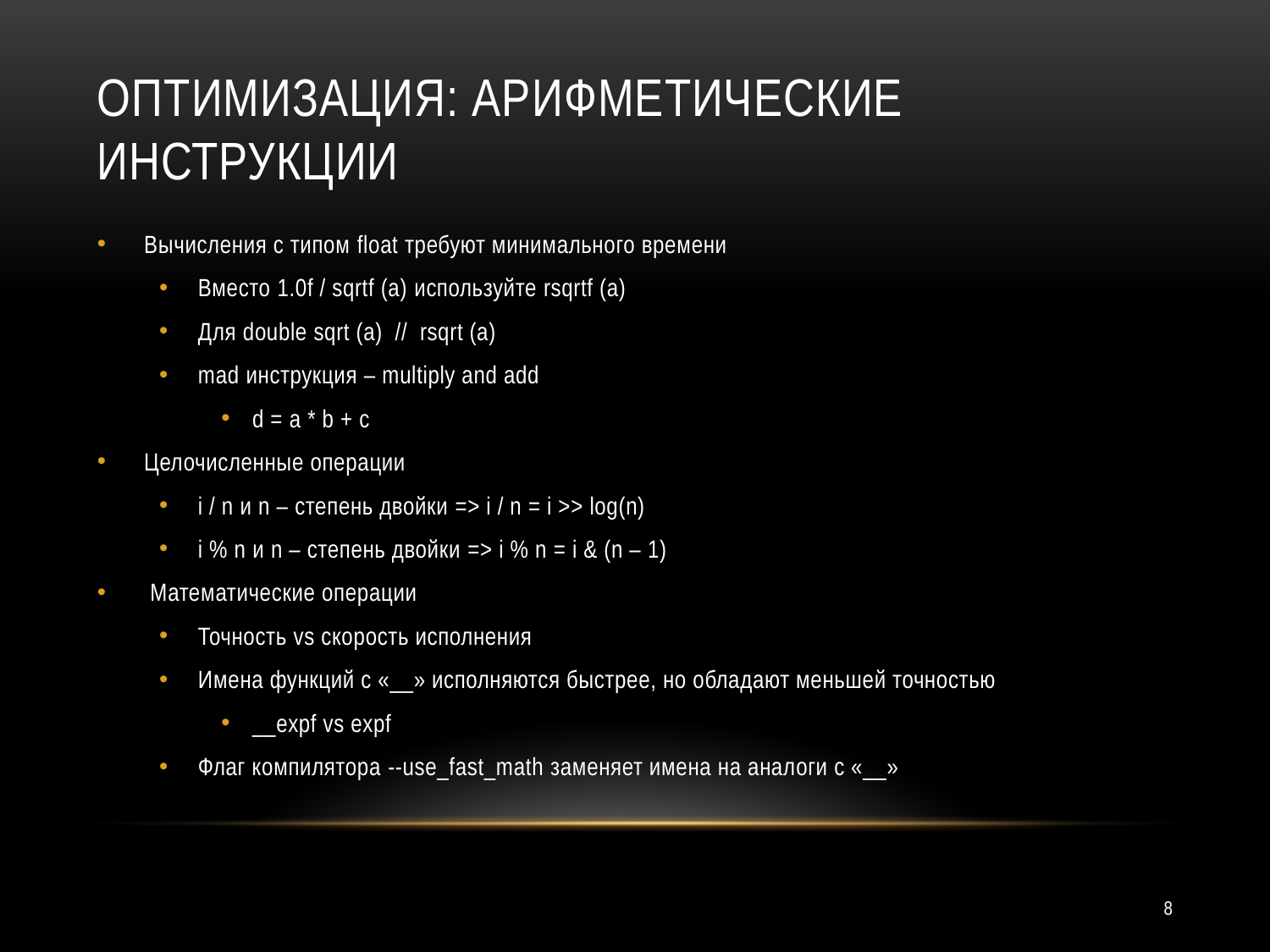

# Оптимизация: Арифметические инструкции
Вычисления с типом float требуют минимального времени
Вместо 1.0f / sqrtf (a) используйте rsqrtf (a)
Для double sqrt (a)  //  rsqrt (a)
mad инструкция – multiply and add
d = a * b + c
Целочисленные операции
i / n и n – степень двойки => i / n = i >> log(n)
i % n и n – степень двойки => i % n = i & (n – 1)
 Математические операции
Точность vs скорость исполнения
Имена функций с «__» исполняются быстрее, но обладают меньшей точностью
__expf vs expf
Флаг компилятора --use_fast_math заменяет имена на аналоги с «__»
8